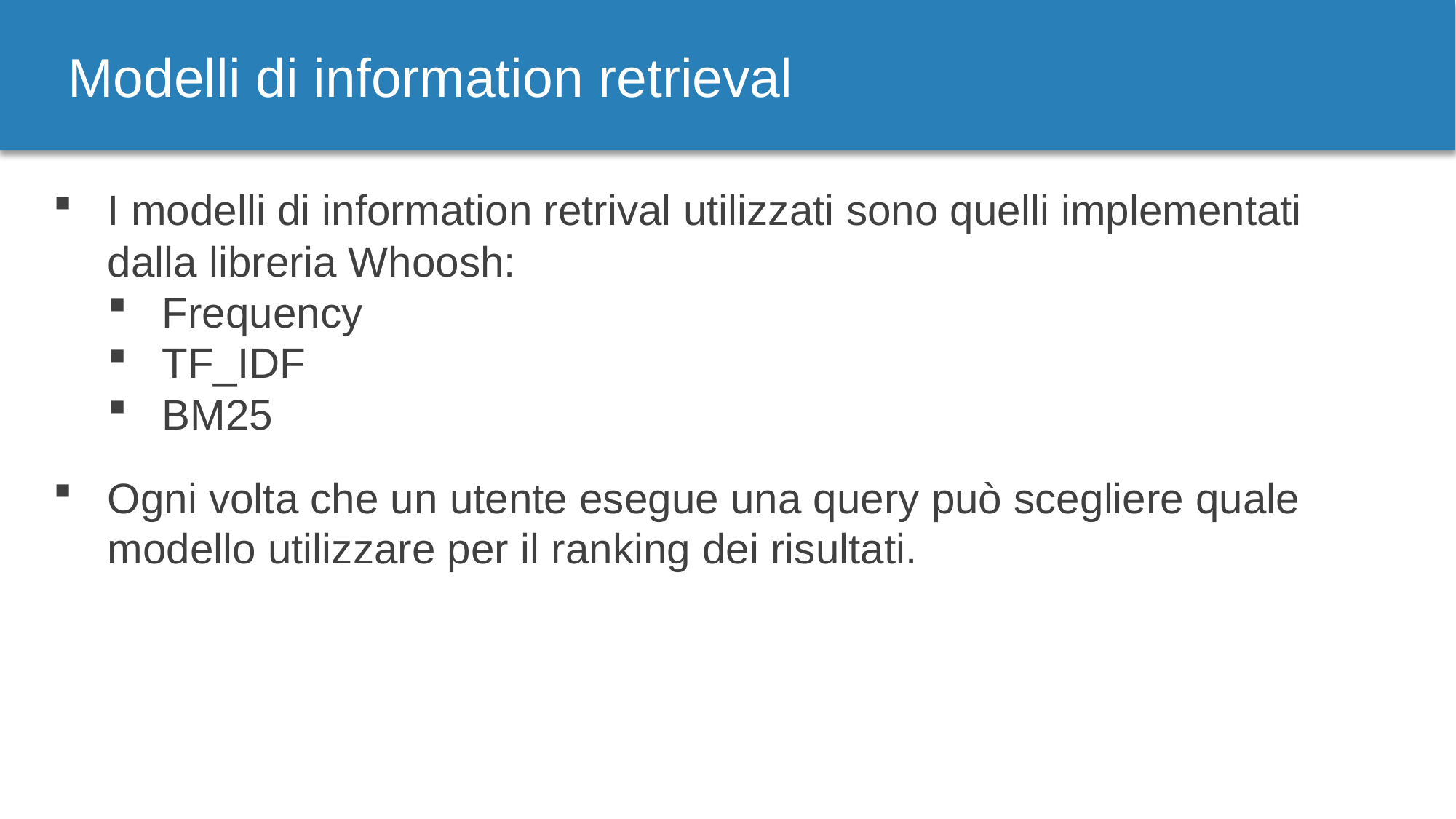

Modelli di information retrieval
I modelli di information retrival utilizzati sono quelli implementati dalla libreria Whoosh:
Frequency
TF_IDF
BM25

Ogni volta che un utente esegue una query può scegliere quale modello utilizzare per il ranking dei risultati.